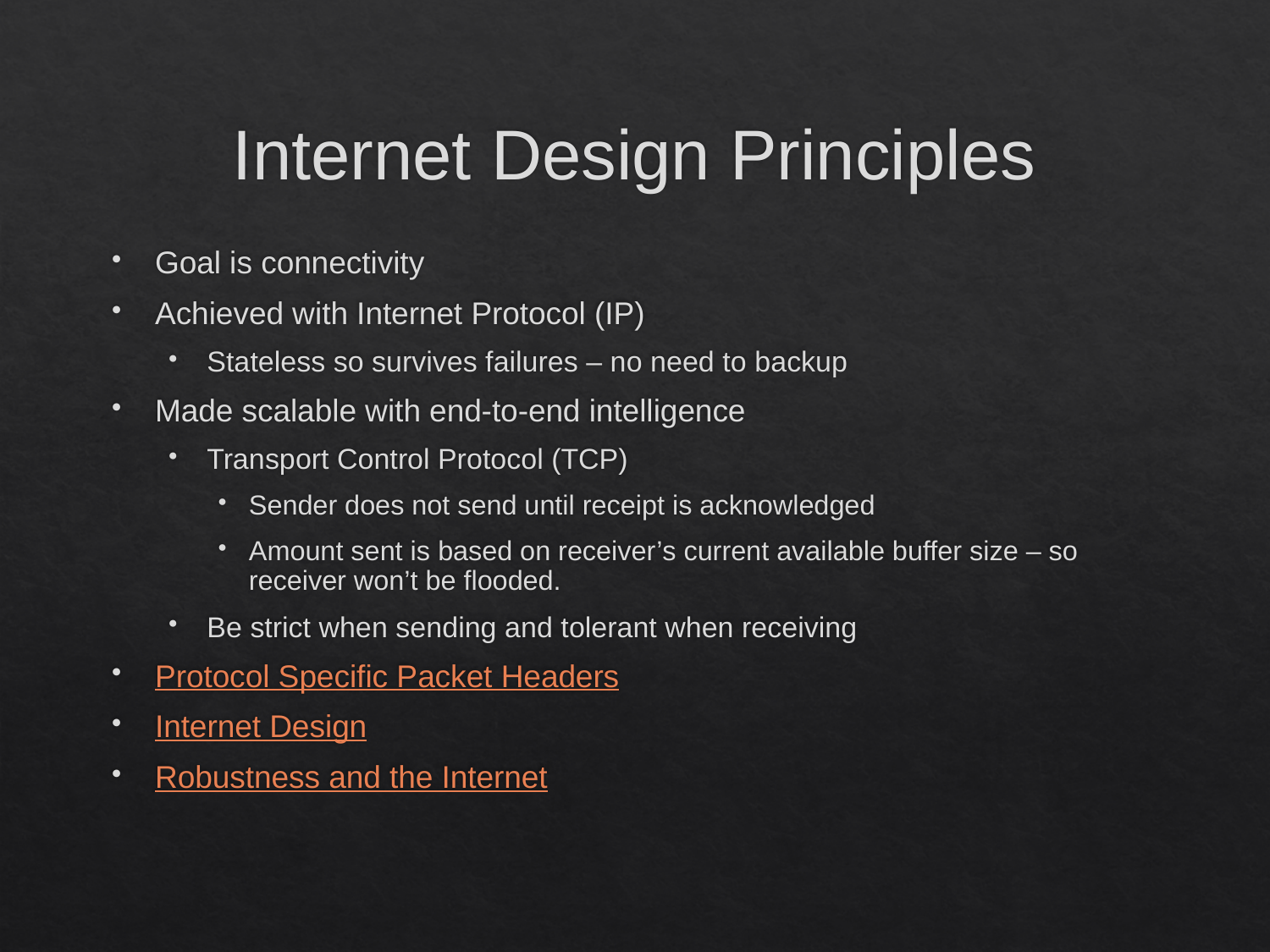

# Internet Design Principles
Goal is connectivity
Achieved with Internet Protocol (IP)
Stateless so survives failures – no need to backup
Made scalable with end-to-end intelligence
Transport Control Protocol (TCP)
Sender does not send until receipt is acknowledged
Amount sent is based on receiver’s current available buffer size – so receiver won’t be flooded.
Be strict when sending and tolerant when receiving
Protocol Specific Packet Headers
Internet Design
Robustness and the Internet